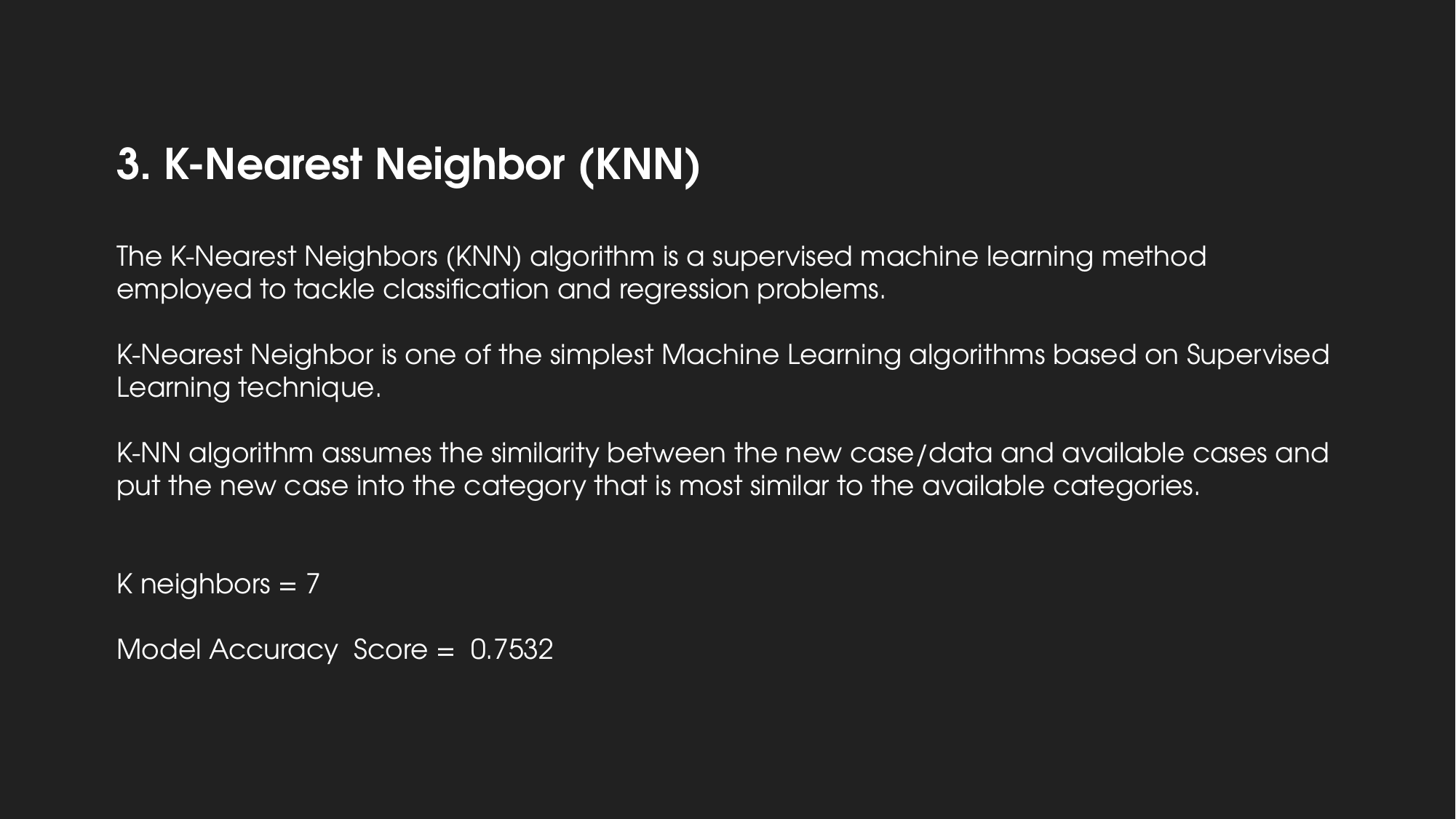

3. K-Nearest Neighbor (KNN)

The K-Nearest Neighbors (KNN) algorithm is a supervised machine learning method employed to tackle classification and regression problems.

K-Nearest Neighbor is one of the simplest Machine Learning algorithms based on Supervised Learning technique.

K-NN algorithm assumes the similarity between the new case/data and available cases and put the new case into the category that is most similar to the available categories.

K neighbors = 7

Model Accuracy  Score =  0.7532